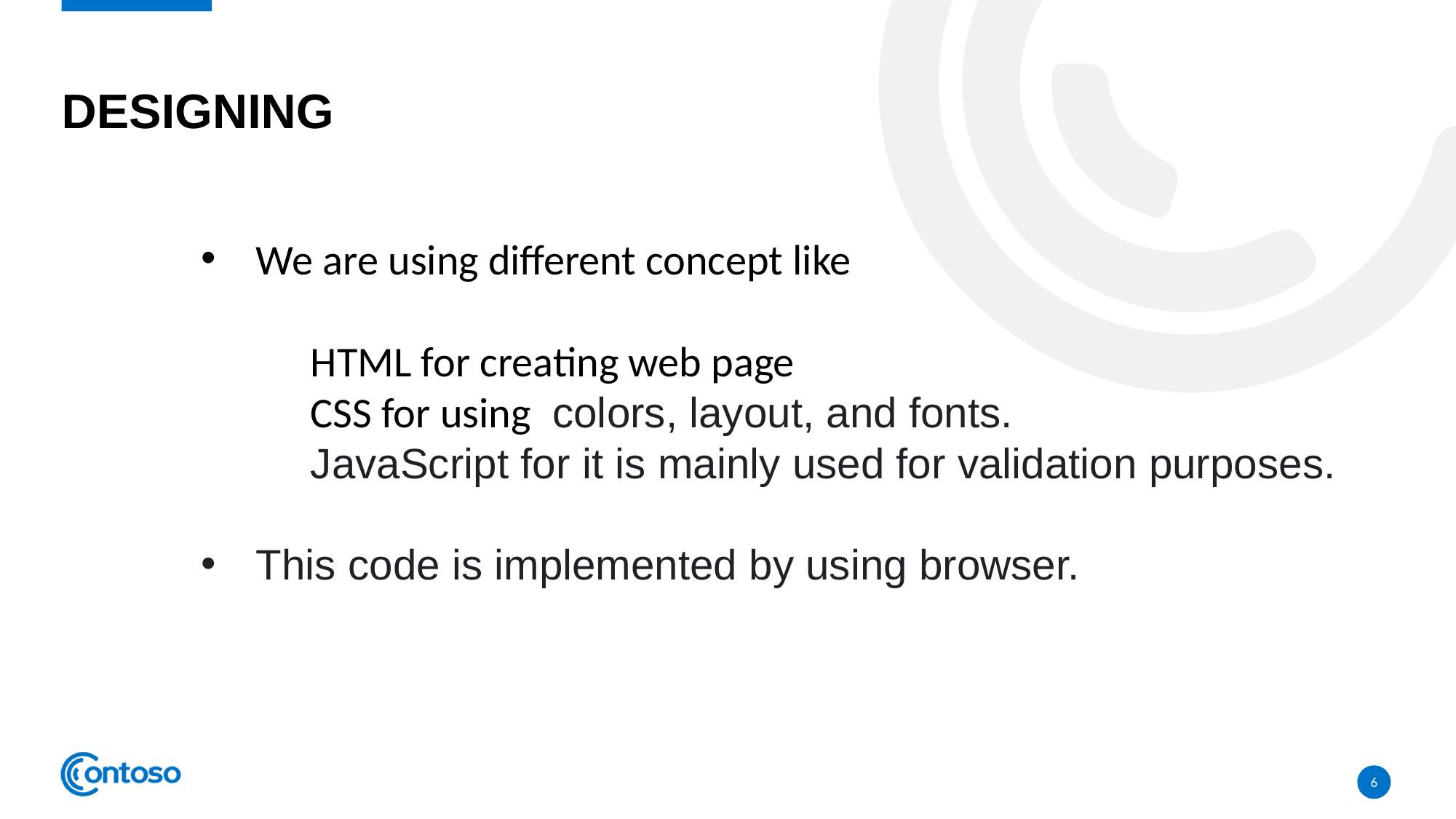

# Designing

### Chart

| Category |
|---|
We are using different concept like

	HTML for creating web page
	CSS for using  colors, layout, and fonts.
	JavaScript for it is mainly used for validation purposes.

This code is implemented by using browser.
6